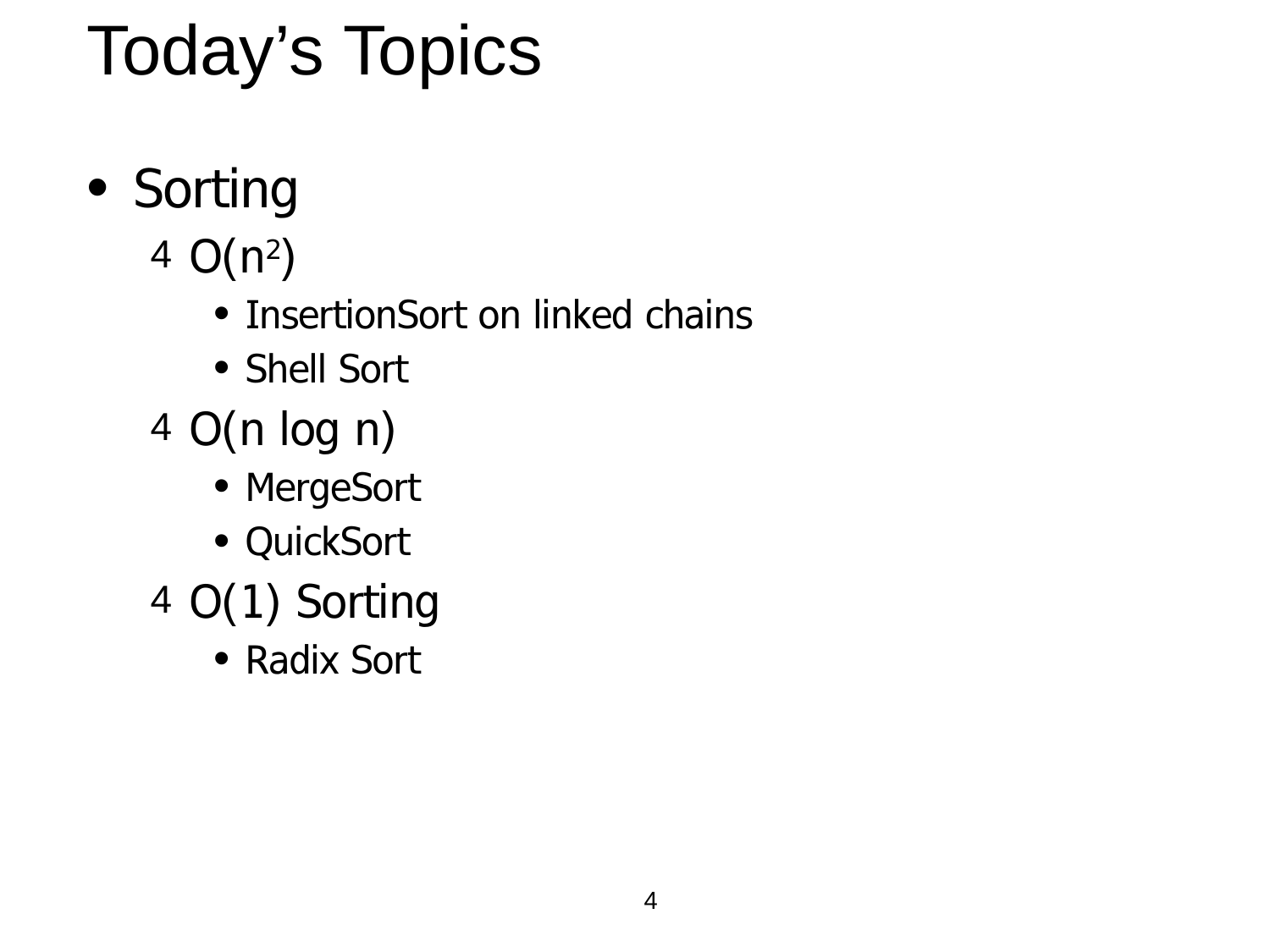

# Today’s Topics
Sorting
O(n2)
InsertionSort on linked chains
Shell Sort
O(n log n)
MergeSort
QuickSort
O(1) Sorting
Radix Sort

4